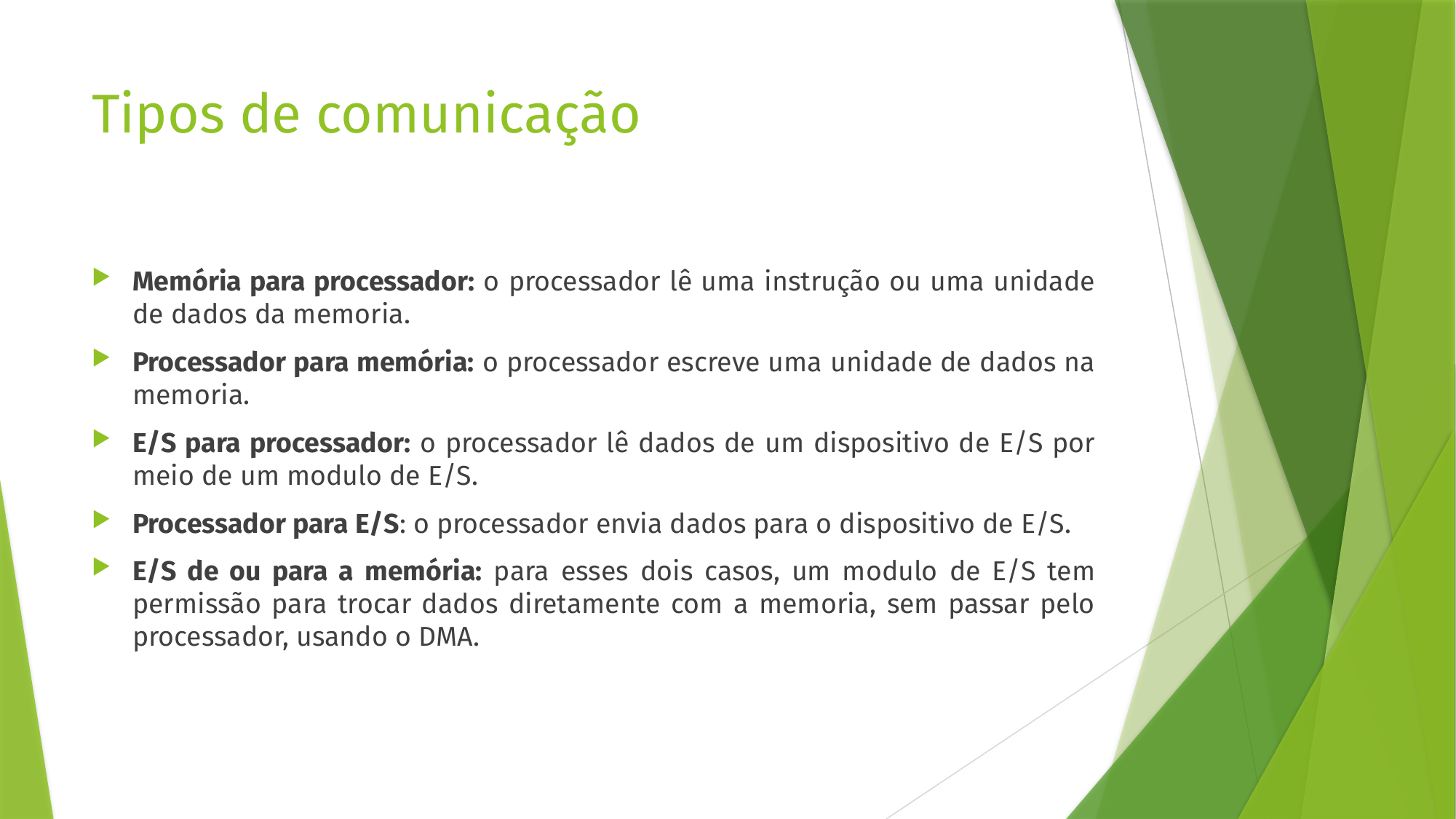

# Tipos de comunicação
Memória para processador: o processador lê uma instrução ou uma unidade de dados da memoria.
Processador para memória: o processador escreve uma unidade de dados na memoria.
E/S para processador: o processador lê dados de um dispositivo de E/S por meio de um modulo de E/S.
Processador para E/S: o processador envia dados para o dispositivo de E/S.
E/S de ou para a memória: para esses dois casos, um modulo de E/S tem permissão para trocar dados diretamente com a memoria, sem passar pelo processador, usando o DMA.